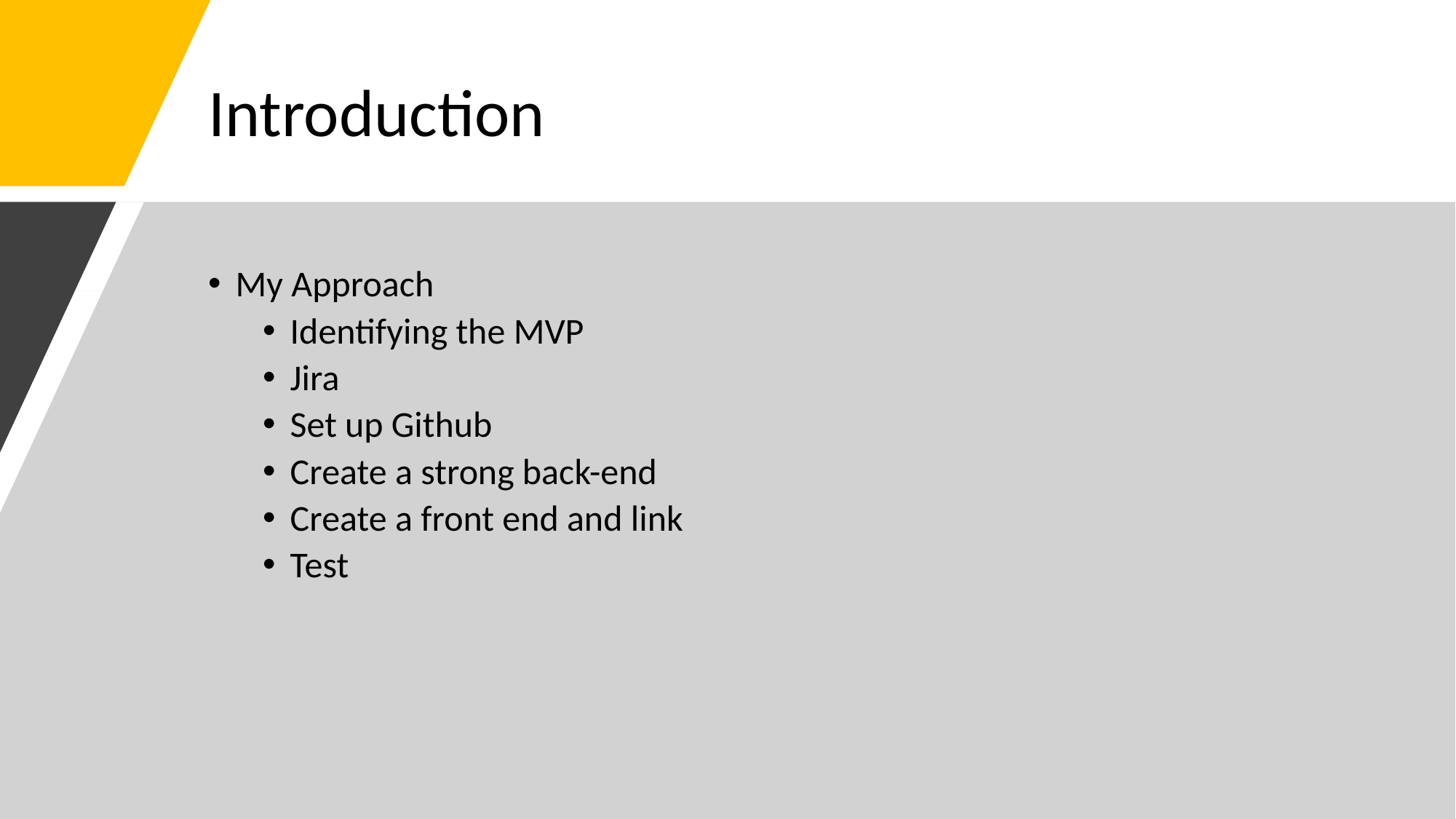

# Introduction

My Approach
Identifying the MVP
Jira
Set up Github
Create a strong back-end
Create a front end and link
Test